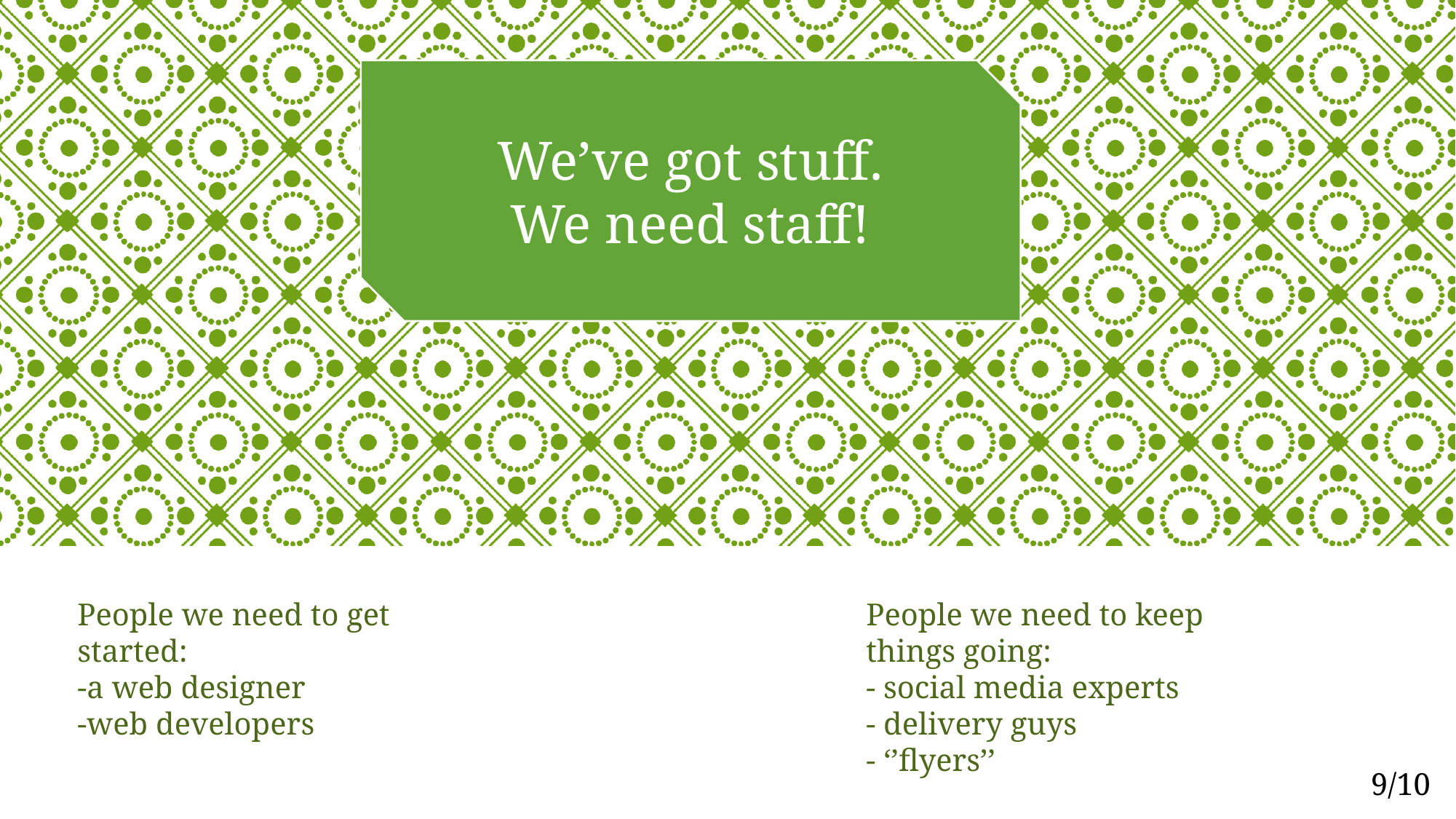

We’ve got stuff.
We need staff!
People we need to keep things going:
- social media experts
- delivery guys
- ‘’flyers’’
People we need to get started:
-a web designer
-web developers

9/10